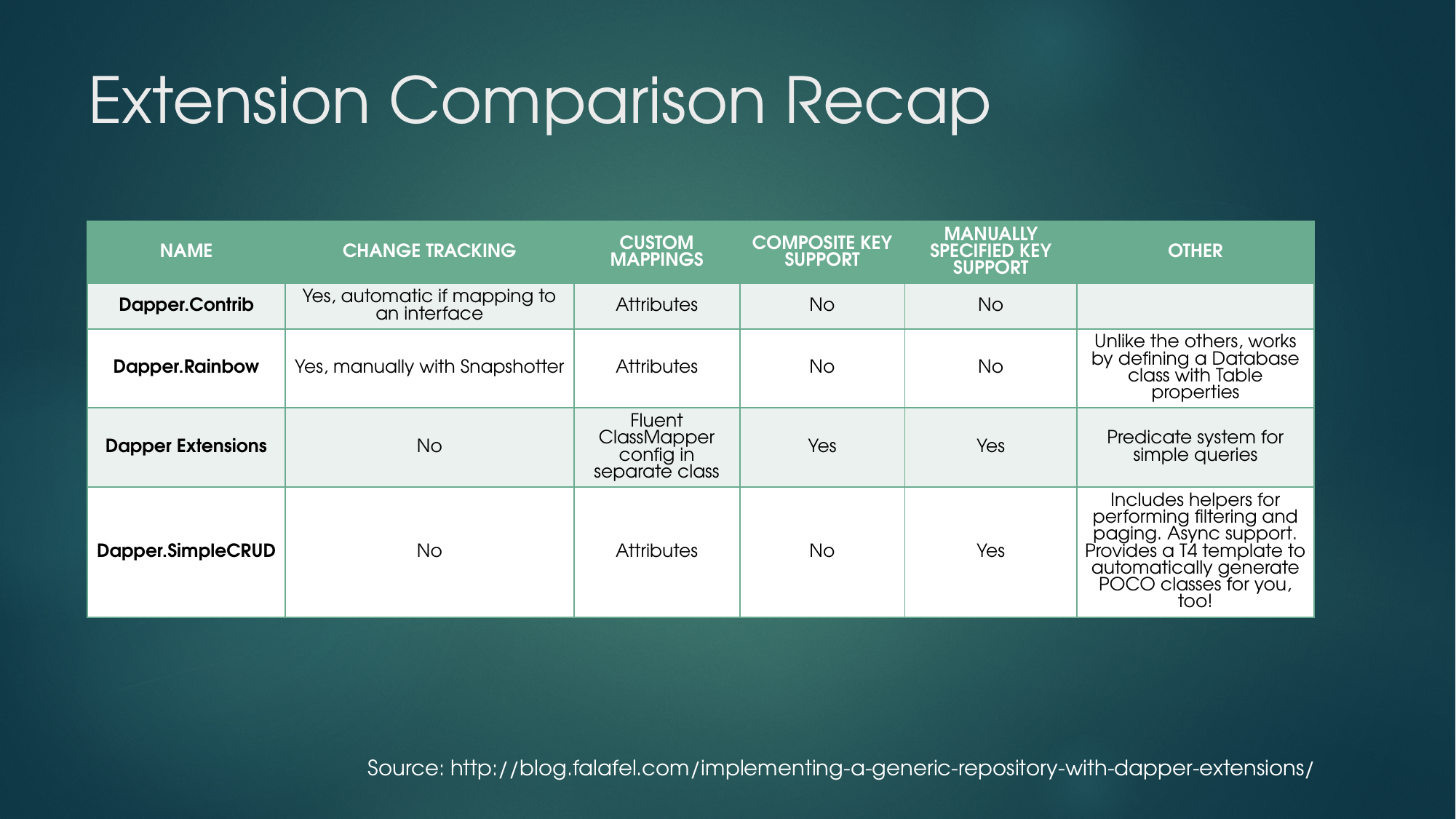

# Extension Comparison Recap
| NAME | CHANGE TRACKING | CUSTOM MAPPINGS | COMPOSITE KEY SUPPORT | MANUALLY SPECIFIED KEY SUPPORT | OTHER |
| --- | --- | --- | --- | --- | --- |
| Dapper.Contrib | Yes, automatic if mapping to an interface | Attributes | No | No |  |
| Dapper.Rainbow | Yes, manually with Snapshotter | Attributes | No | No | Unlike the others, works by defining a Database class with Table properties |
| Dapper Extensions | No | Fluent ClassMapper config in separate class | Yes | Yes | Predicate system for simple queries |
| Dapper.SimpleCRUD | No | Attributes | No | Yes | Includes helpers for performing filtering and paging. Async support. Provides a T4 template to automatically generate POCO classes for you, too! |
Source: http://blog.falafel.com/implementing-a-generic-repository-with-dapper-extensions/